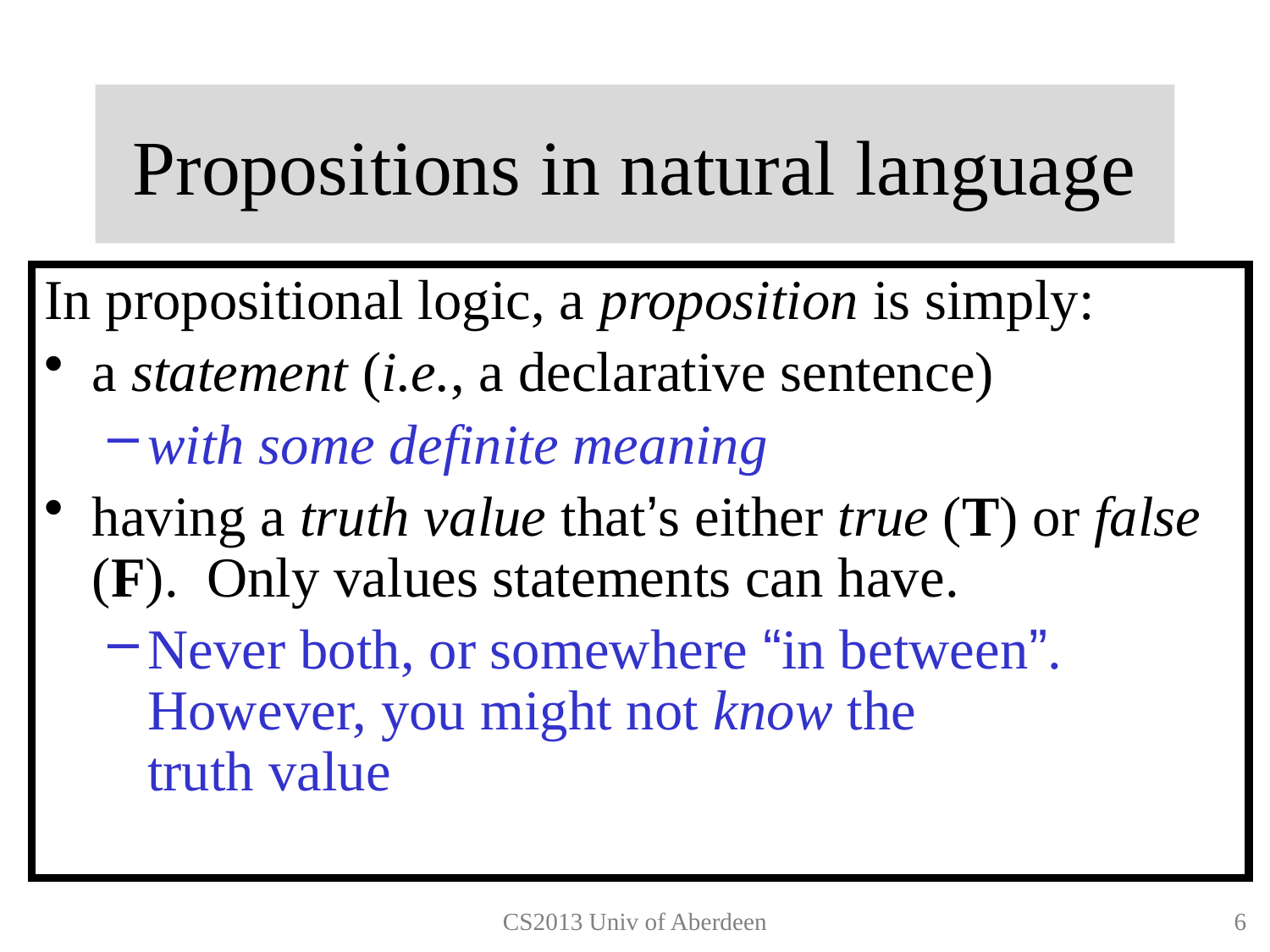

# Propositions in natural language
In propositional logic, a proposition is simply:
a statement (i.e., a declarative sentence)
with some definite meaning
having a truth value that’s either true (T) or false (F).  Only values statements can have.
Never both, or somewhere “in between”. However, you might not know the
truth value
CS2013 Univ of Aberdeen
6